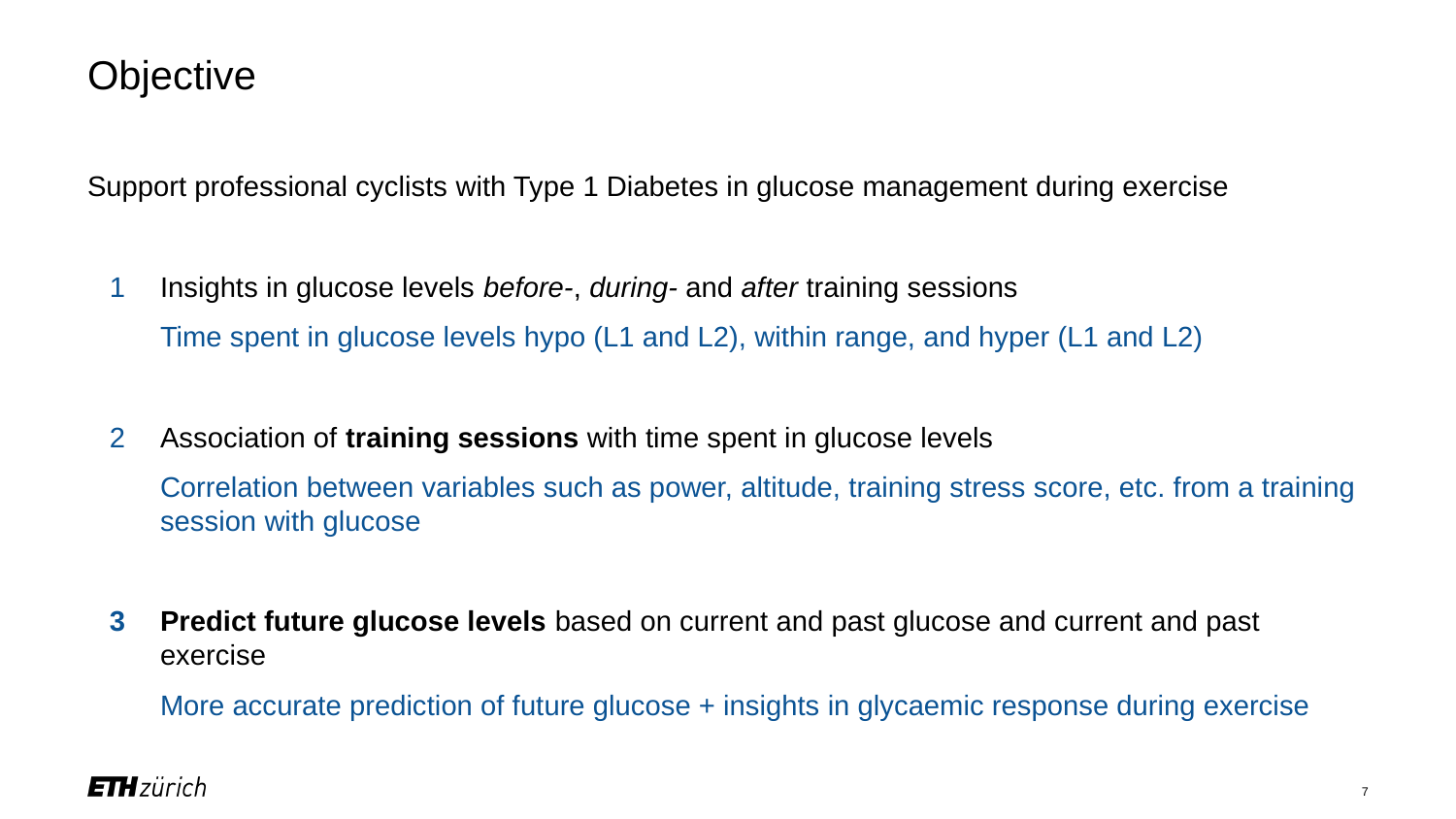

# Objective
Support professional cyclists with Type 1 Diabetes in glucose management during exercise

Insights in glucose levels before-, during- and after training sessions
Time spent in glucose levels hypo (L1 and L2), within range, and hyper (L1 and L2)

Association of training sessions with time spent in glucose levels
Correlation between variables such as power, altitude, training stress score, etc. from a training session with glucose

Predict future glucose levels based on current and past glucose and current and past exercise
More accurate prediction of future glucose + insights in glycaemic response during exercise

7